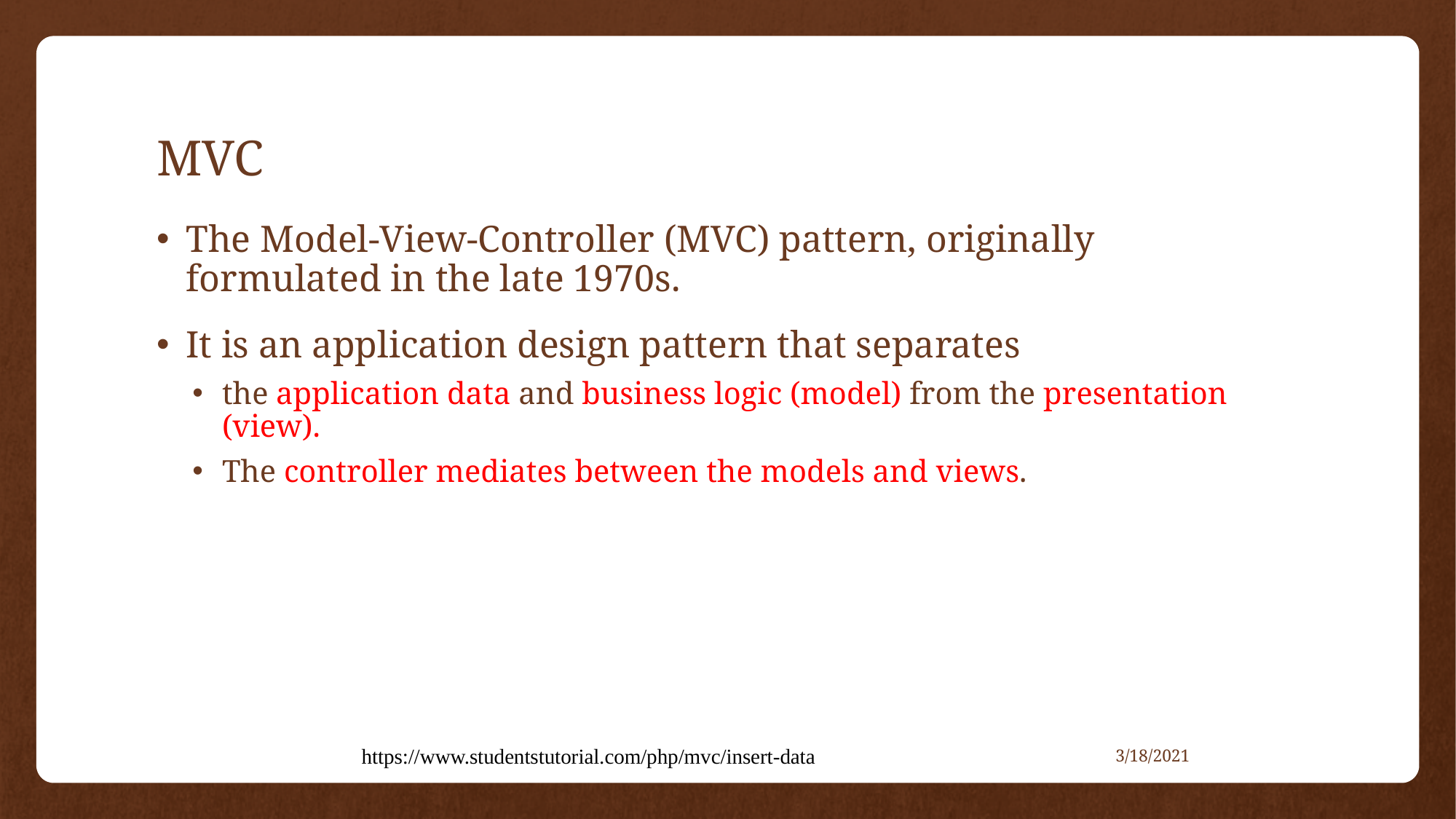

# MVC
The Model-View-Controller (MVC) pattern, originally formulated in the late 1970s.
It is an application design pattern that separates
the application data and business logic (model) from the presentation (view).
The controller mediates between the models and views.

https://www.studentstutorial.com/php/mvc/insert-data
3/18/2021